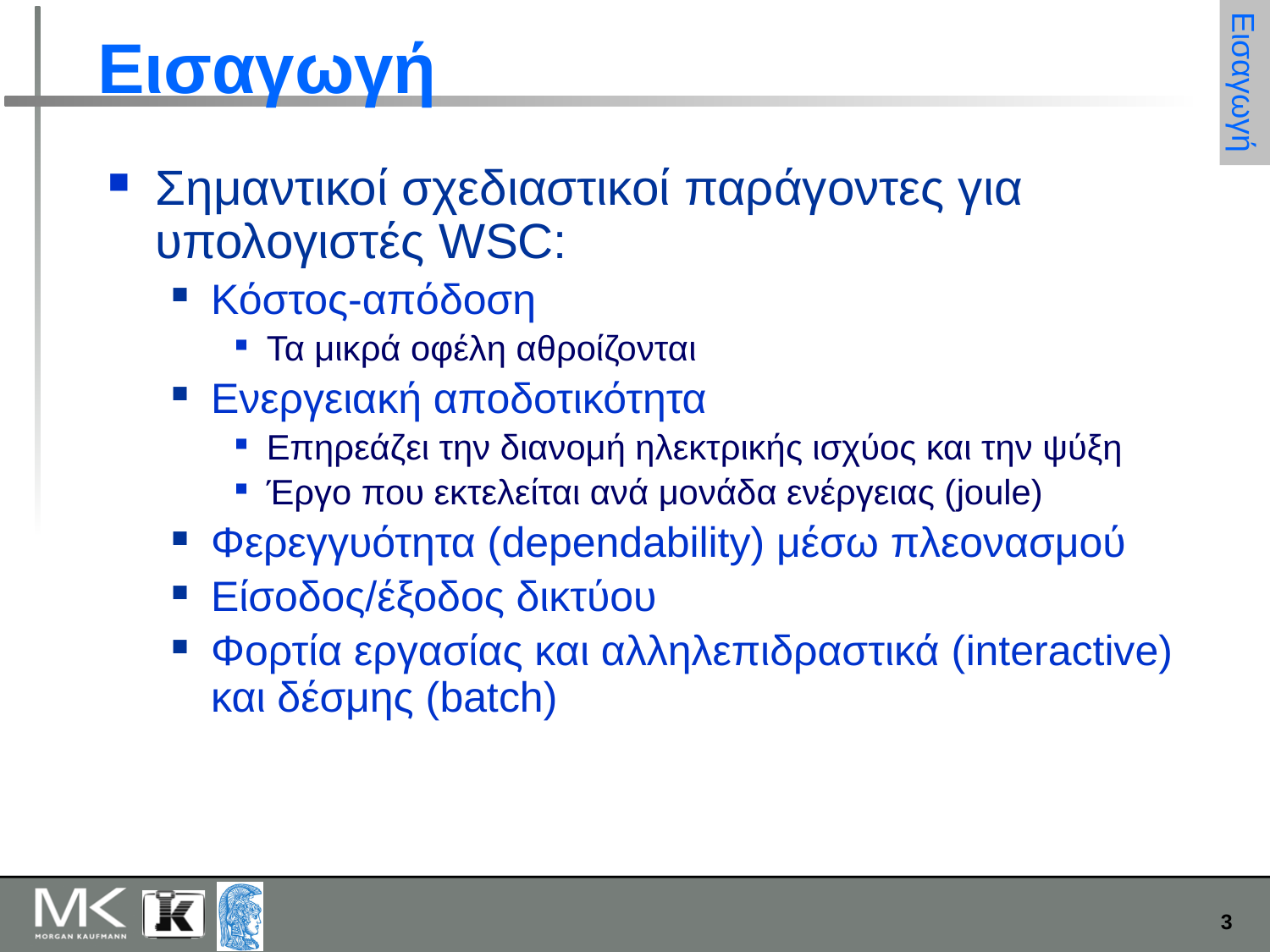

# Εισαγωγή
Εισαγωγή
Σημαντικοί σχεδιαστικοί παράγοντες για υπολογιστές WSC:
Κόστος-απόδοση
Τα μικρά οφέλη αθροίζονται
Ενεργειακή αποδοτικότητα
Επηρεάζει την διανομή ηλεκτρικής ισχύος και την ψύξη
Έργο που εκτελείται ανά μονάδα ενέργειας (joule)
Φερεγγυότητα (dependability) μέσω πλεονασμού
Είσοδος/έξοδος δικτύου
Φορτία εργασίας και αλληλεπιδραστικά (interactive) και δέσμης (batch)